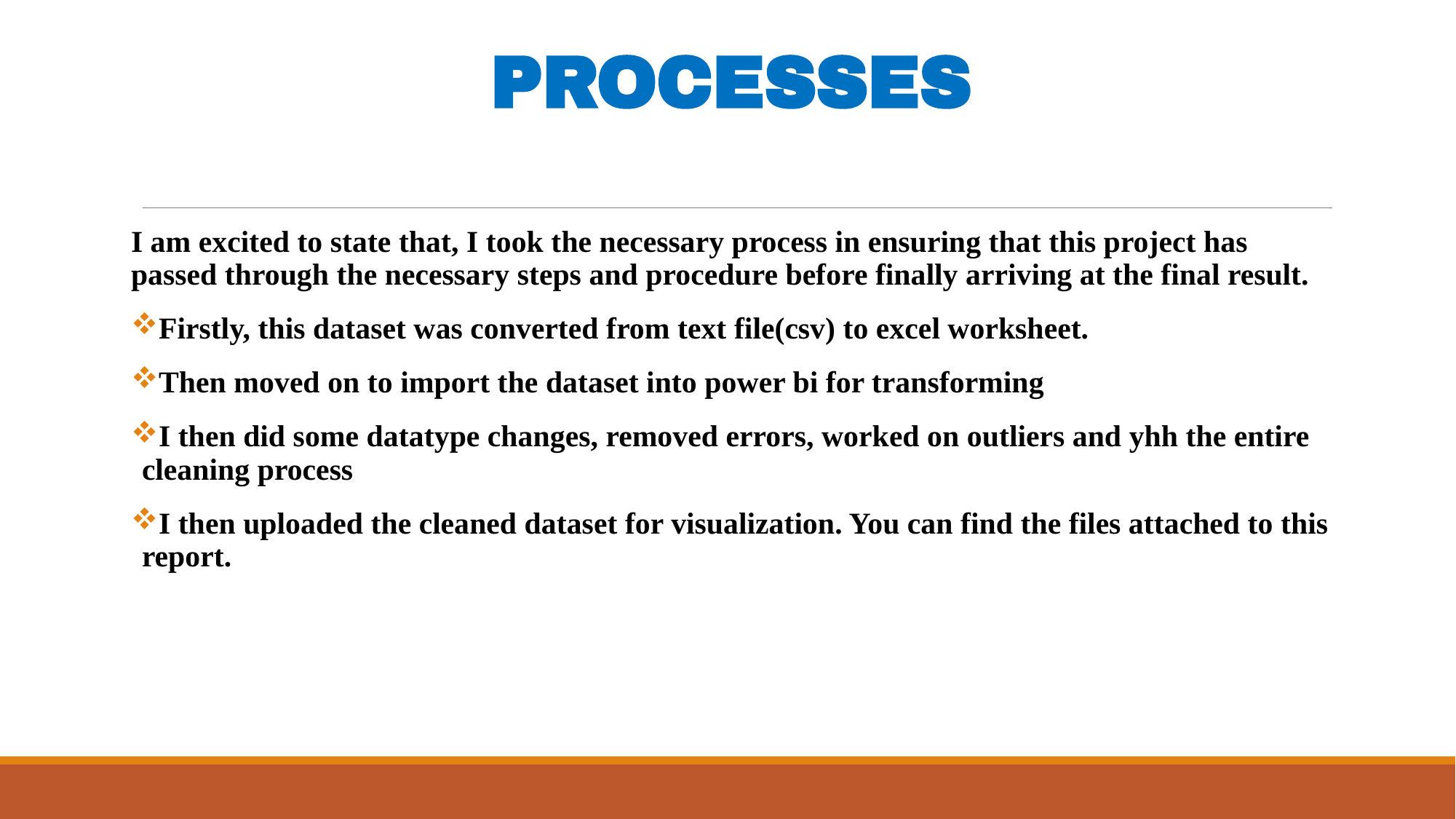

# PROCESSES
I am excited to state that, I took the necessary process in ensuring that this project has passed through the necessary steps and procedure before finally arriving at the final result.
Firstly, this dataset was converted from text file(csv) to excel worksheet.
Then moved on to import the dataset into power bi for transforming
I then did some datatype changes, removed errors, worked on outliers and yhh the entire cleaning process
I then uploaded the cleaned dataset for visualization. You can find the files attached to this report.